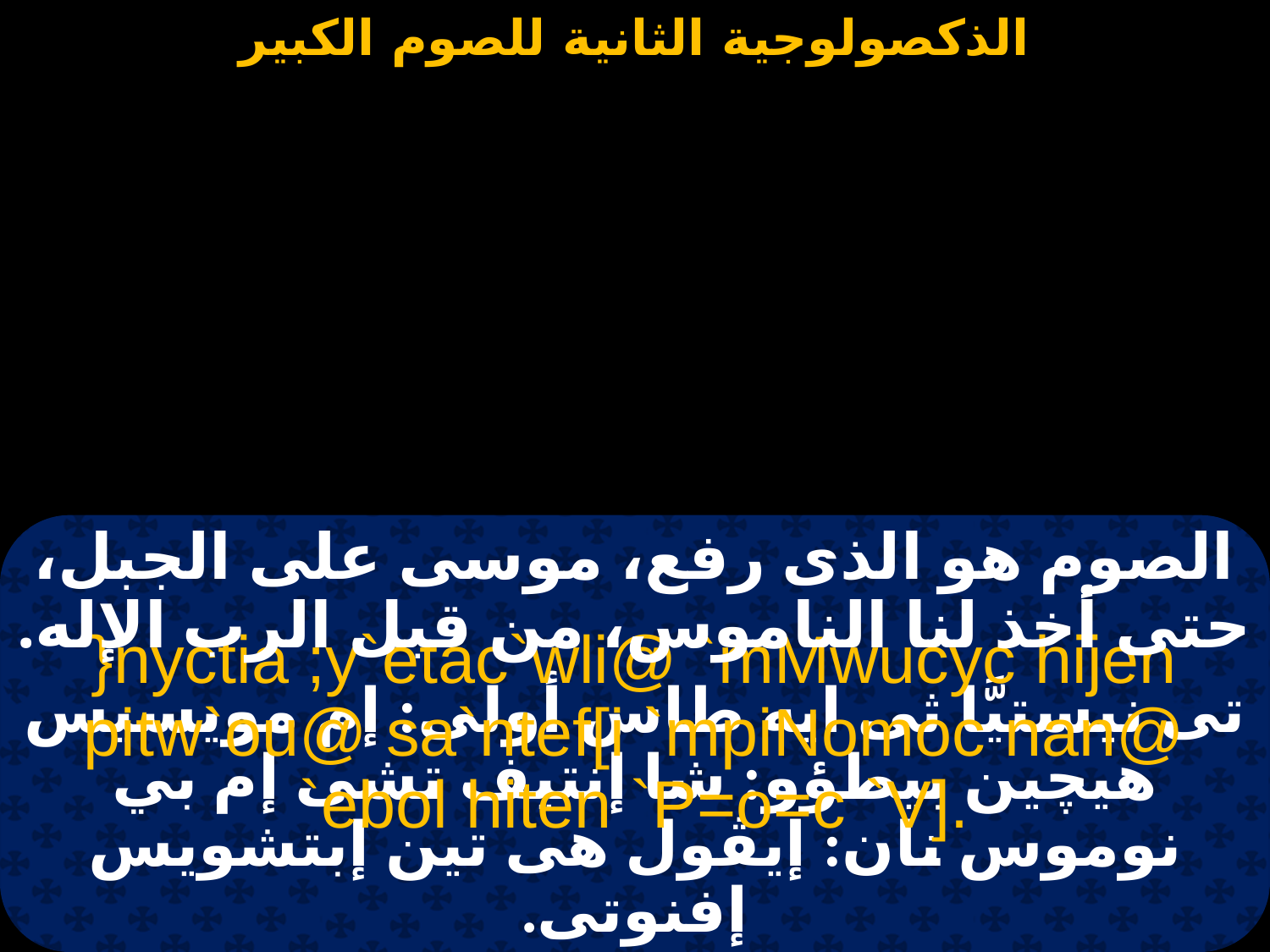

#
الصوم هو الذى رفع، موسى على الجبل، حتى أخذ لنا الناموس، من قبل الرب الإله.
}nyctia ;y`etac`wli@ `mMwucyc hijen pitw`ou@ sa`ntef[i `mpiNomoc nan@ `ebol hiten `P=o=c `V].
تى نيستيَّا ثى ايه طاس أولى: إم مويسيس هيچين بيطؤو: شا إنتيف تشى إم بي نوموس نان: إيڤول هى تين إبتشويس إفنوتى.